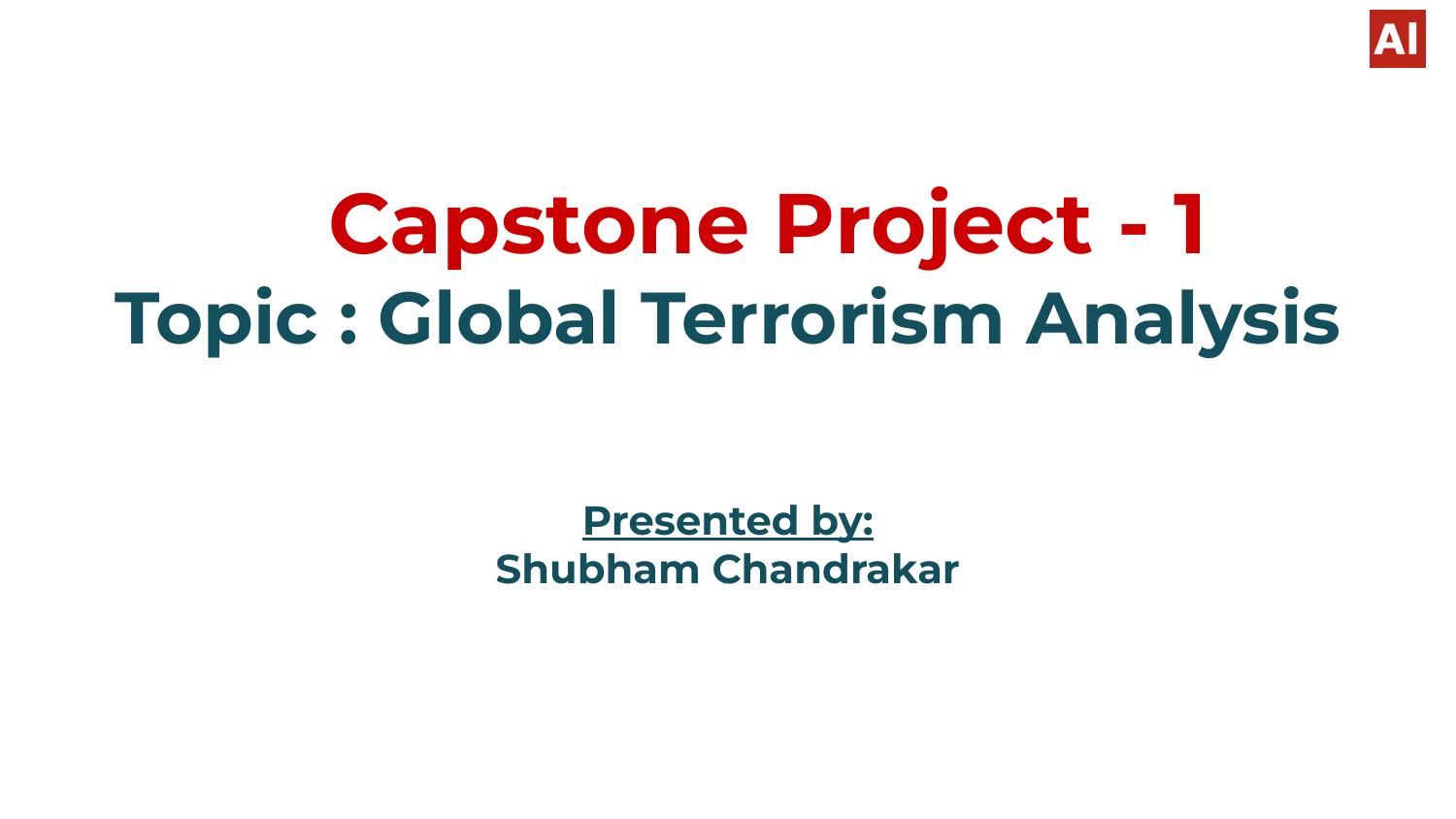

# Capstone Project - 1
Topic : Global Terrorism Analysis

Presented by:
Shubham Chandrakar